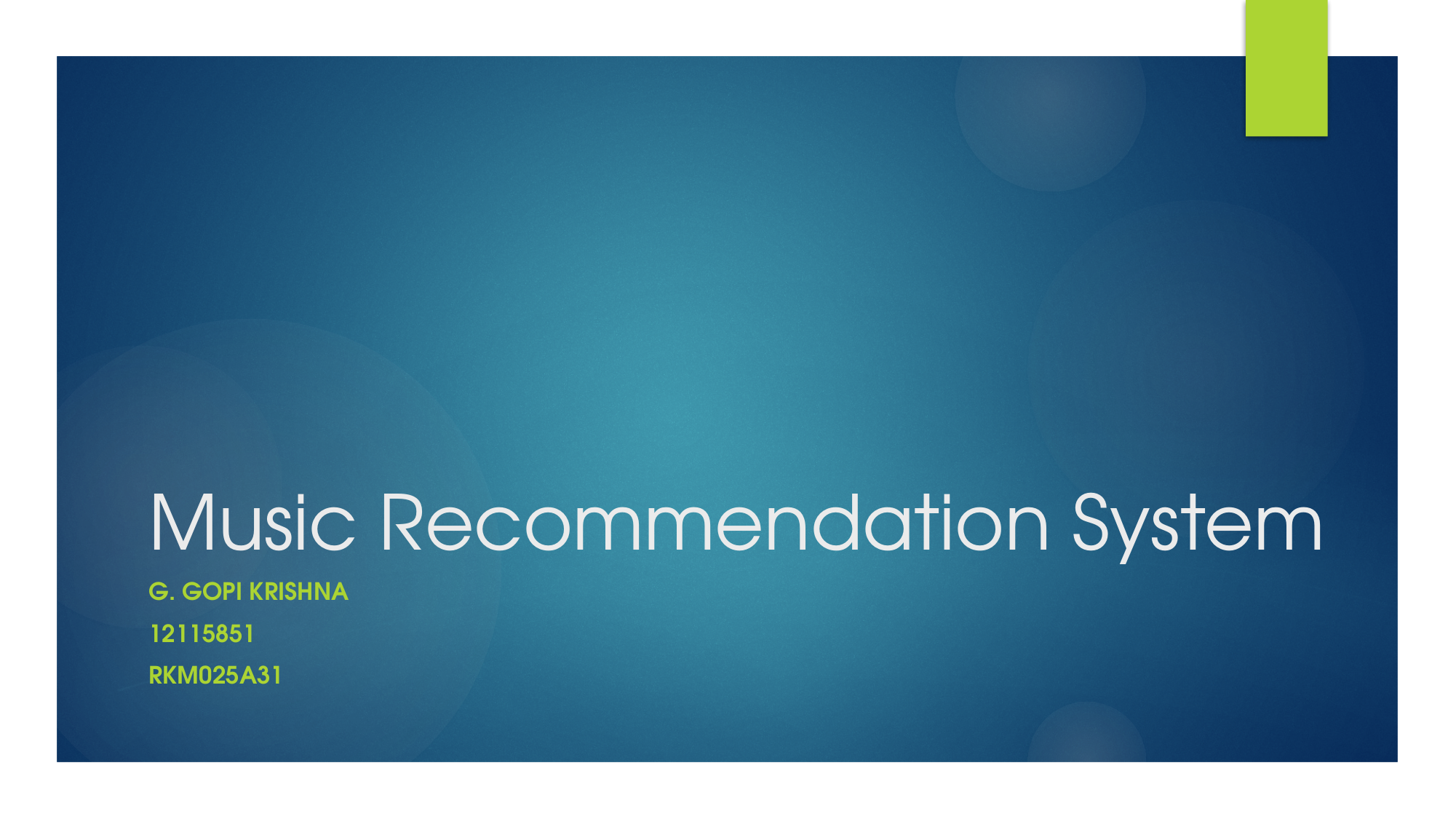

# Music Recommendation System
G. Gopi Krishna
12115851
RKM025A31